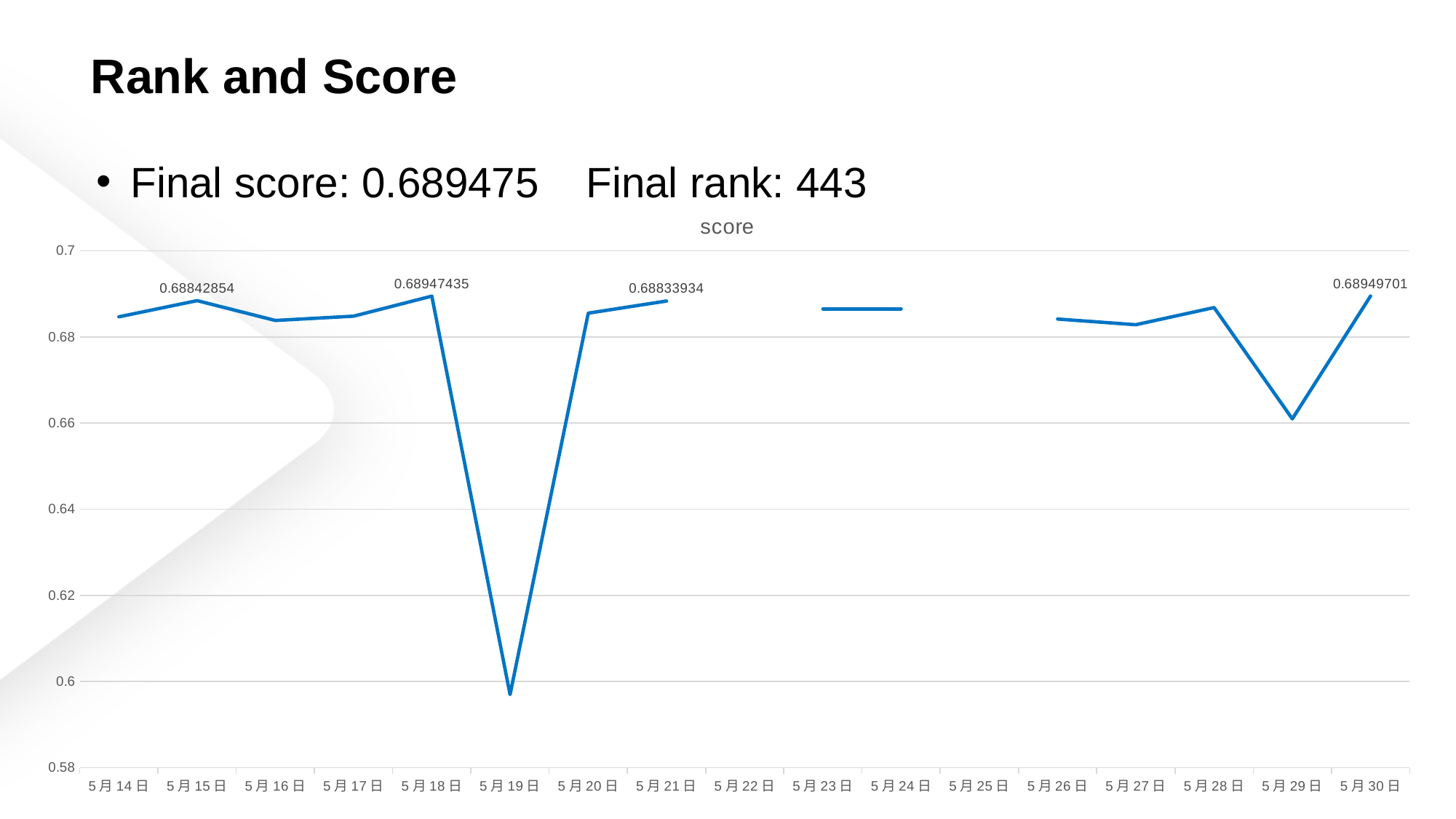

Rank and Score
Final score: 0.689475    Final rank: 443

### Chart: score

| Category |  |
|---|---|
| 43599 | 0.68467753 |
| 43600 | 0.68842854 |
| 43601 | 0.68382497 |
| 43602 | 0.68482722 |
| 43603 | 0.68947435 |
| 43604 | 0.59697764 |
| 43605 | 0.6855227 |
| 43606 | 0.68833934 |
| 43607 | None |
| 43608 | 0.68653071 |
| 43609 | 0.68653071 |
| 43610 | None |
| 43611 | 0.68415745 |
| 43612 | 0.68283914 |
| 43613 | 0.68681849 |
| 43614 | 0.66098329 |
| 43615 | 0.68949701 |